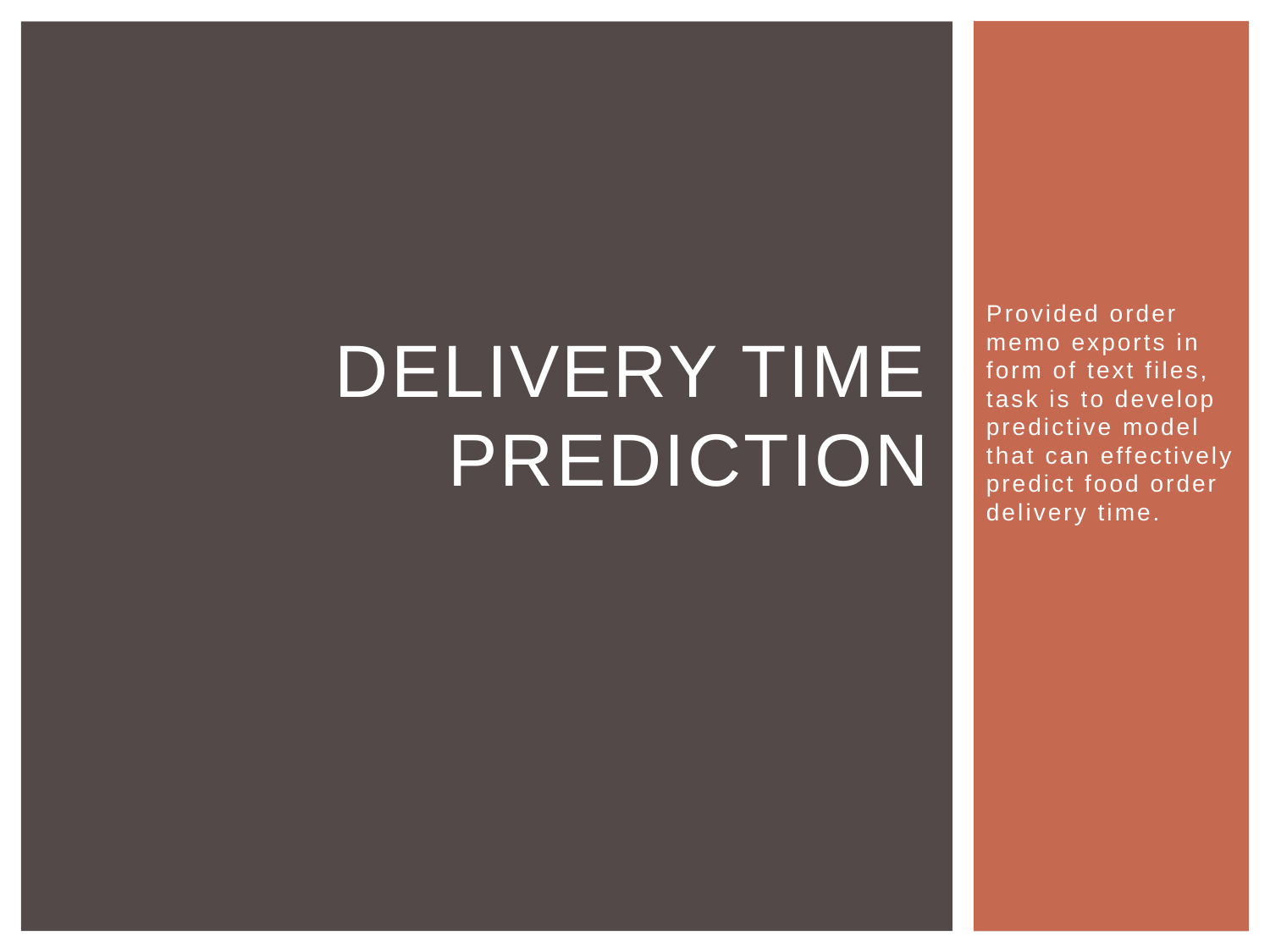

# Delivery Time Prediction
Provided order memo exports in form of text files, task is to develop predictive model that can effectively predict food order delivery time.